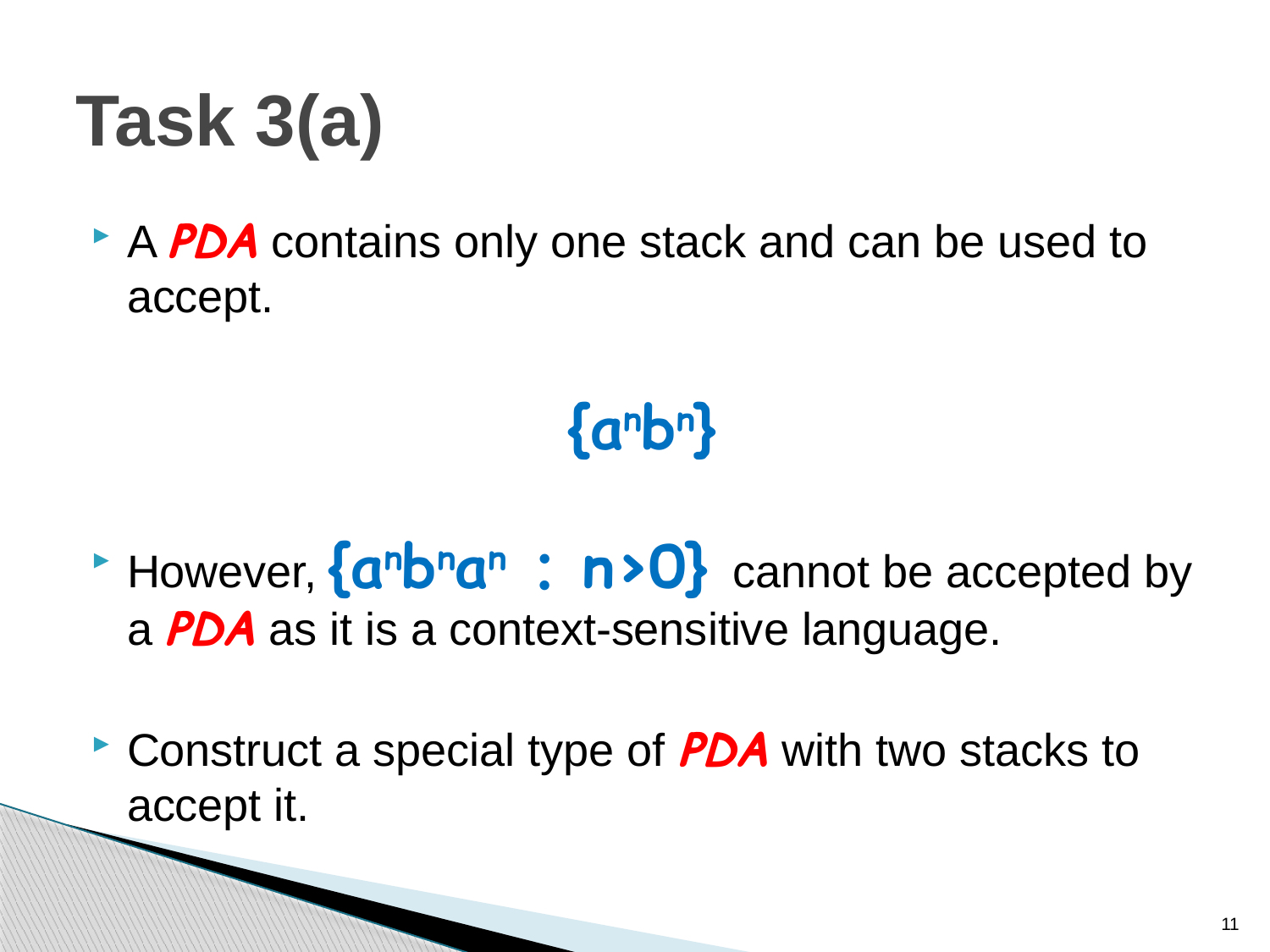

# Task 3(a)
A PDA contains only one stack and can be used to accept.

{anbn}

However, {anbnan : n>0} cannot be accepted by a PDA as it is a context-sensitive language.

Construct a special type of PDA with two stacks to accept it.
11